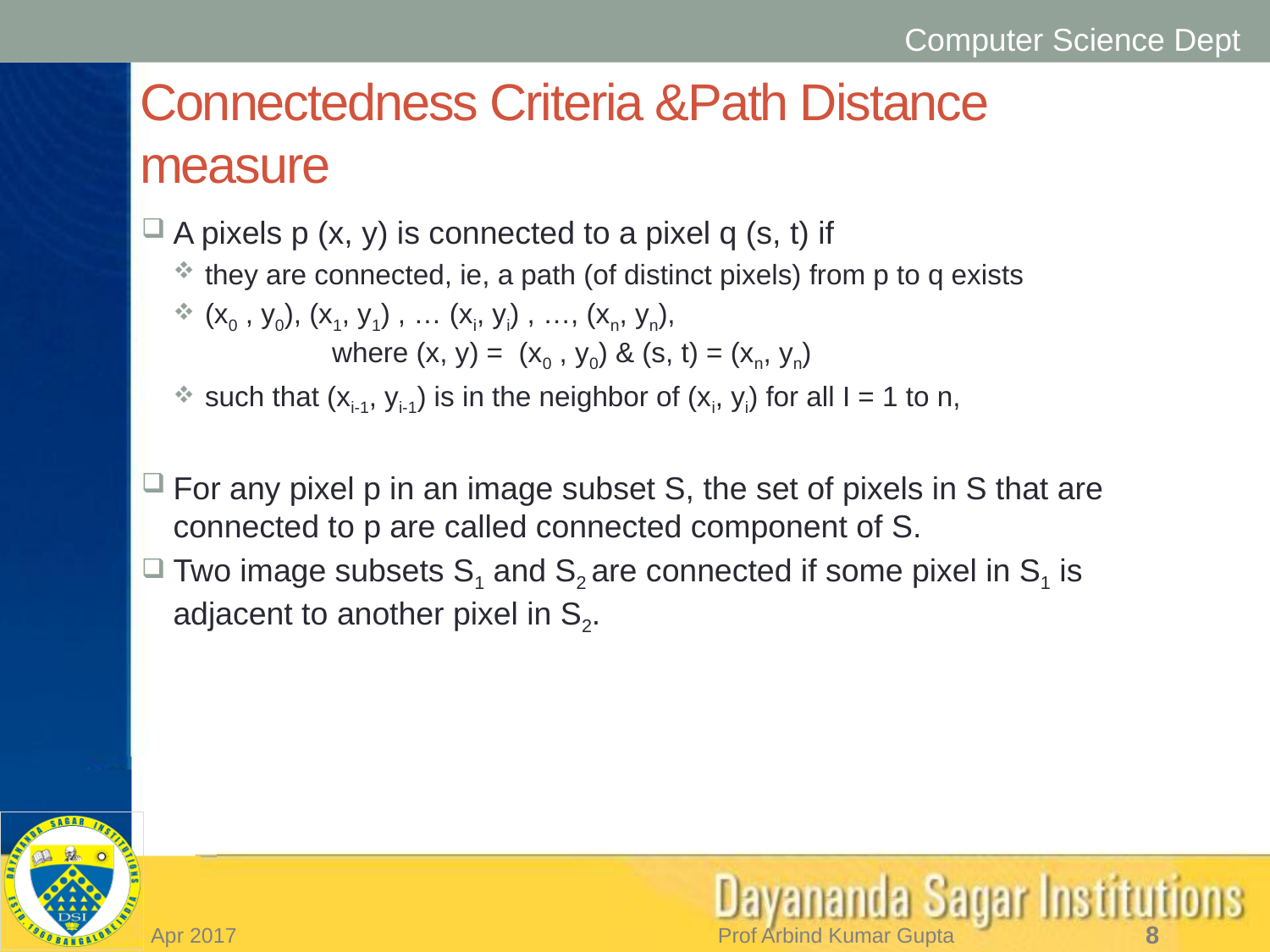

# Connectedness Criteria &Path Distance measure
A pixels p (x, y) is connected to a pixel q (s, t) if
they are connected, ie, a path (of distinct pixels) from p to q exists
(x0 , y0), (x1, y1) , … (xi, yi) , …, (xn, yn),
	where (x, y) =  (x0 , y0) & (s, t) = (xn, yn)
such that (xi-1, yi-1) is in the neighbor of (xi, yi) for all I = 1 to n,

For any pixel p in an image subset S, the set of pixels in S that are connected to p are called connected component of S.
Two image subsets S1 and S2 are connected if some pixel in S1 is adjacent to another pixel in S2.
Apr 2017
Prof Arbind Kumar Gupta
8